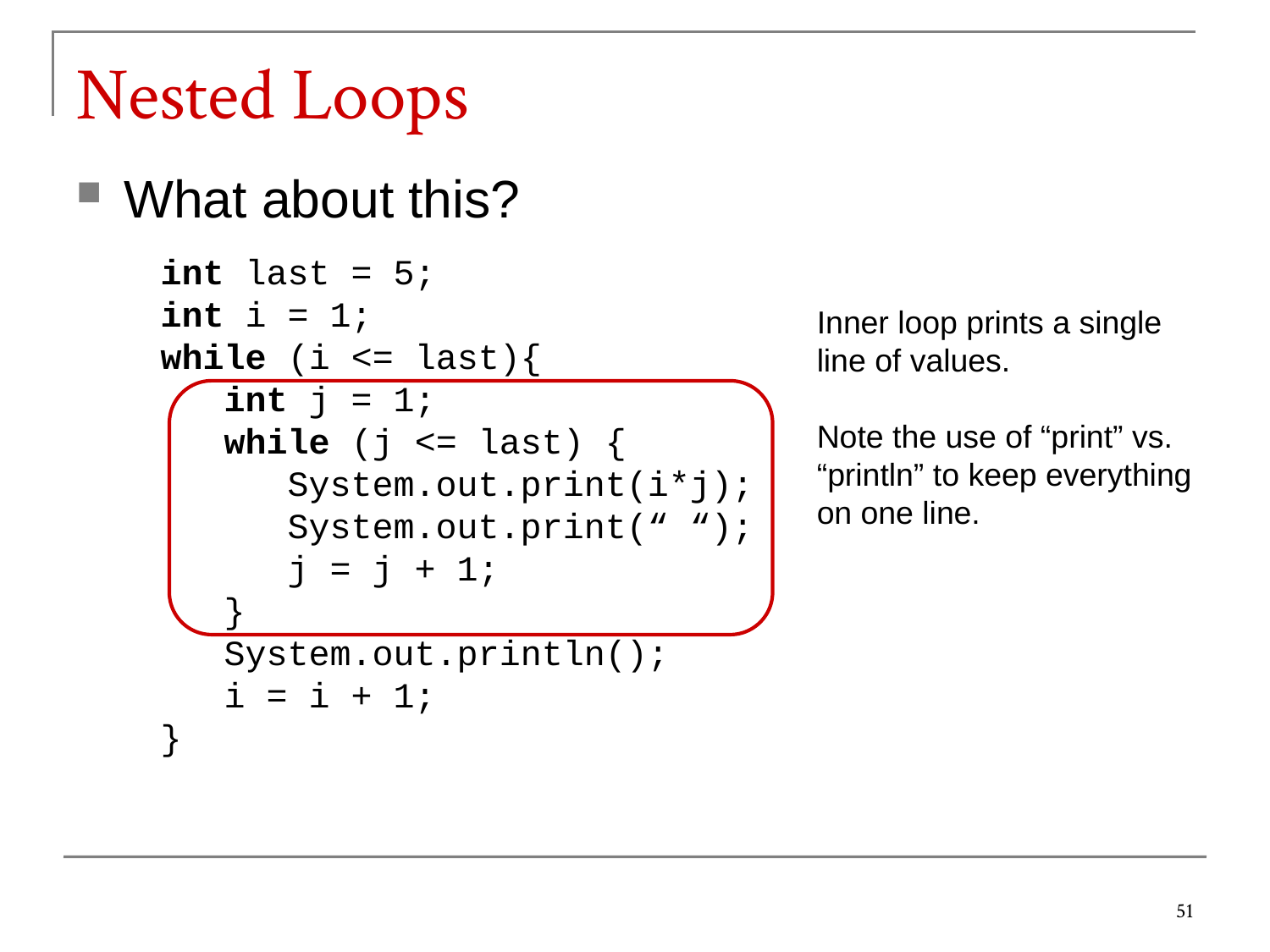

# Nested Loops
What about this?

int last = 5;
int i = 1;
while (i <= last){
	int j = 1;
	while (j <= last) {
		System.out.print(i*j);
		System.out.print(“ “);
		j = j + 1;
	}
	System.out.println();
   i = i + 1;
}
Inner loop prints a single line of values.

Note the use of “print” vs. “println” to keep everything on one line.

51